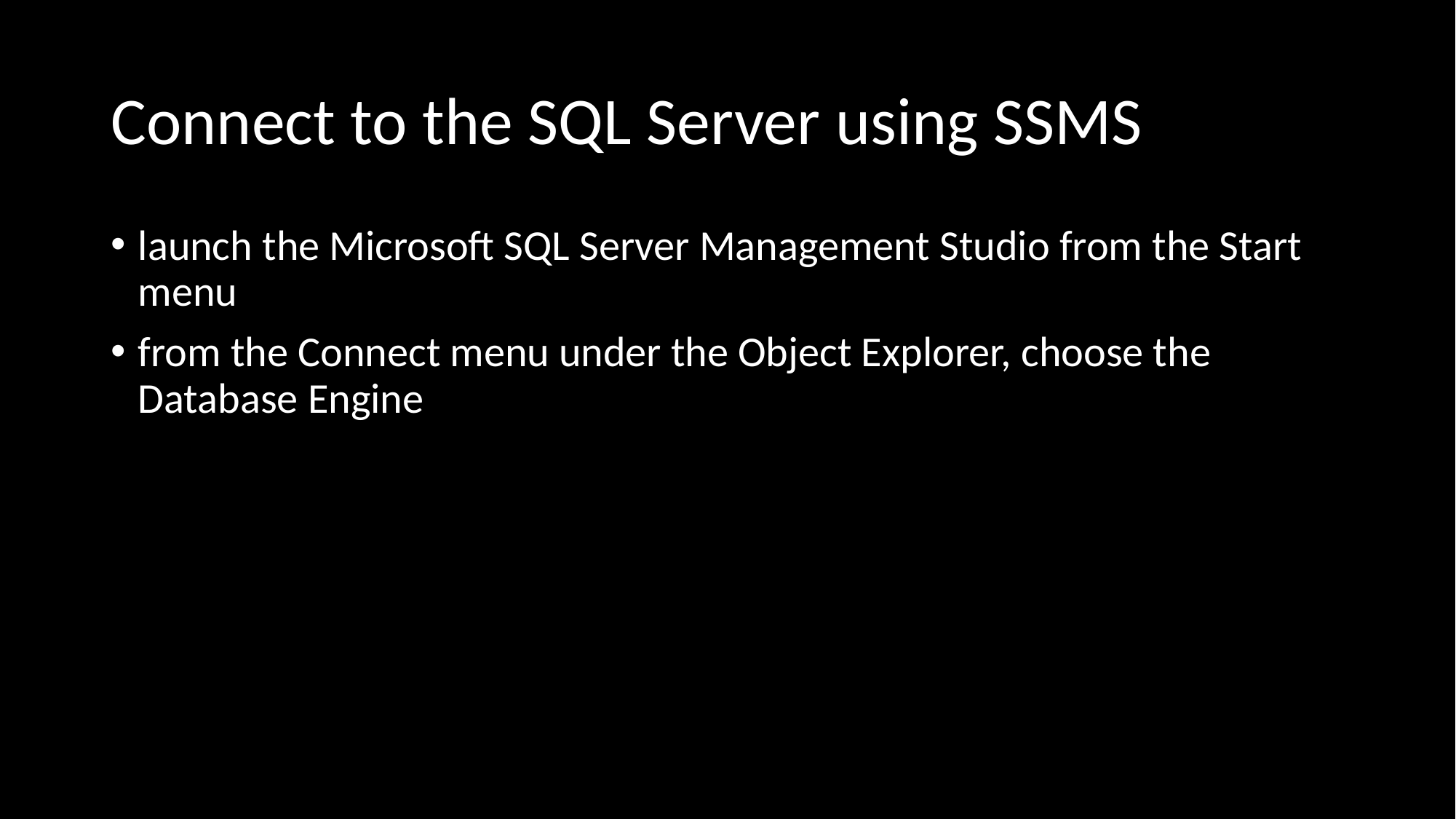

# Connect to the SQL Server using SSMS
launch the Microsoft SQL Server Management Studio from the Start menu
from the Connect menu under the Object Explorer, choose the Database Engine